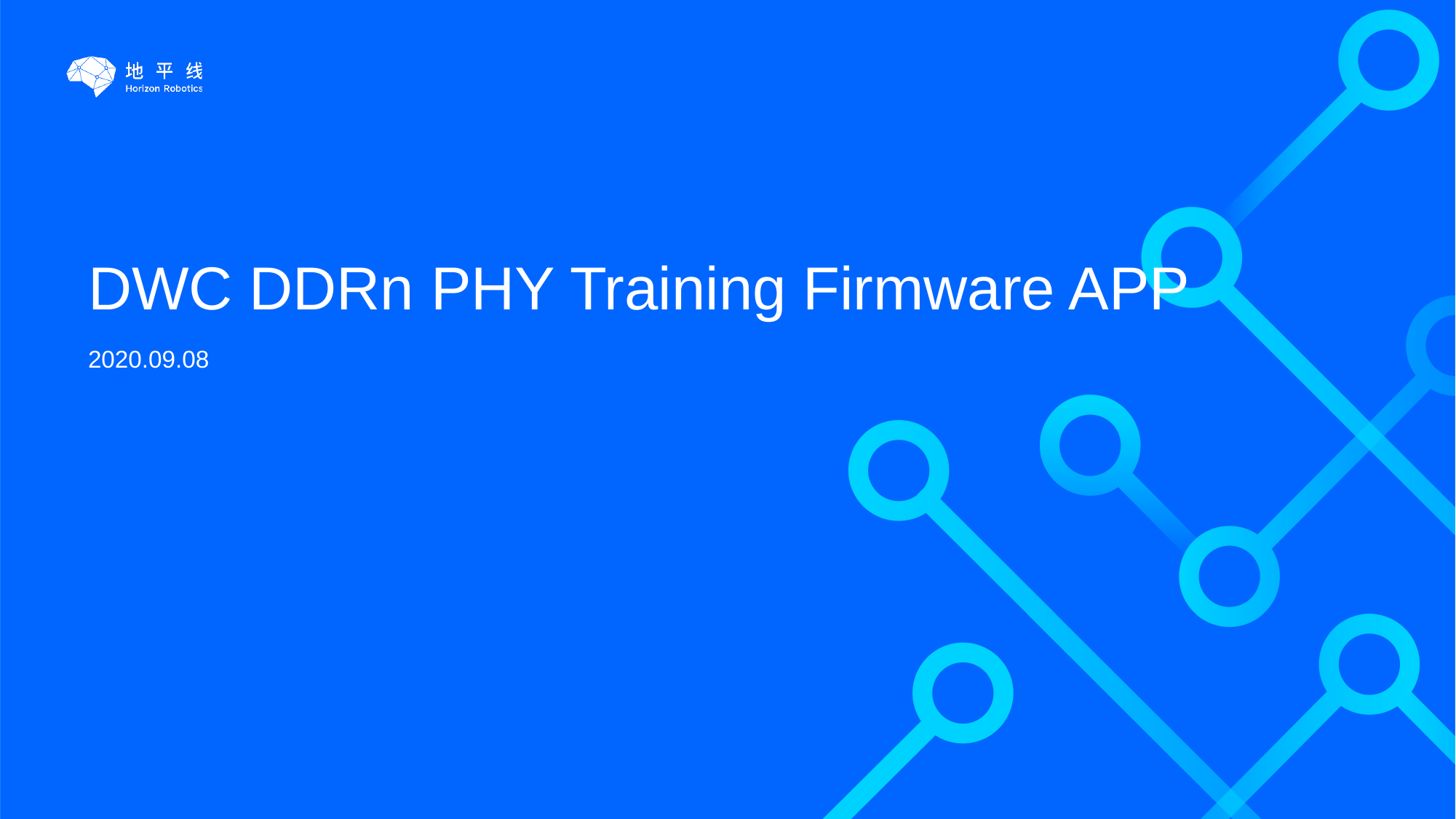

# DWC DDRn PHY Training Firmware APP
2020.09.08